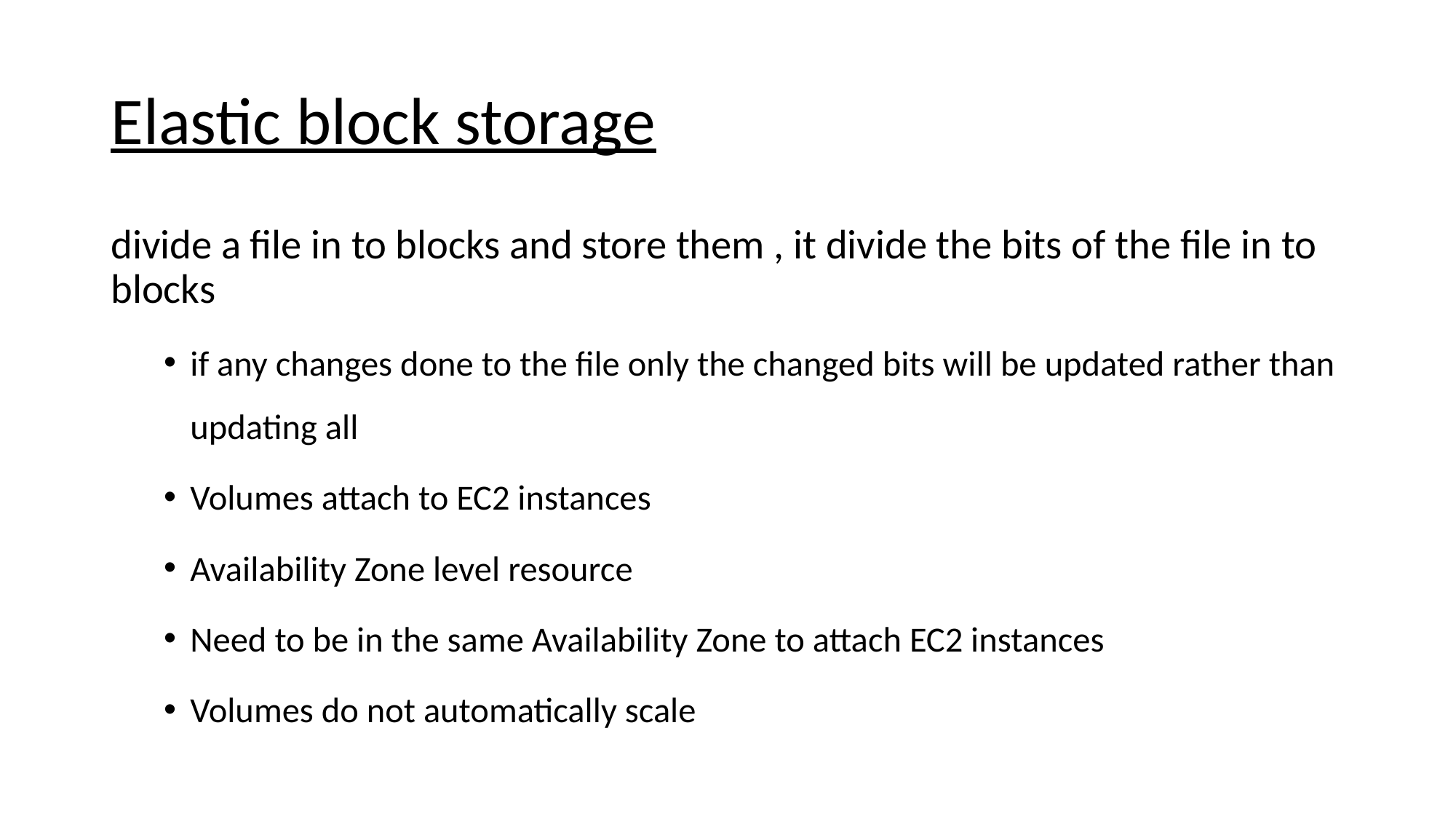

# Elastic block storage
divide a file in to blocks and store them , it divide the bits of the file in to blocks
if any changes done to the file only the changed bits will be updated rather than updating all
Volumes attach to EC2 instances
Availability Zone level resource
Need to be in the same Availability Zone to attach EC2 instances
Volumes do not automatically scale